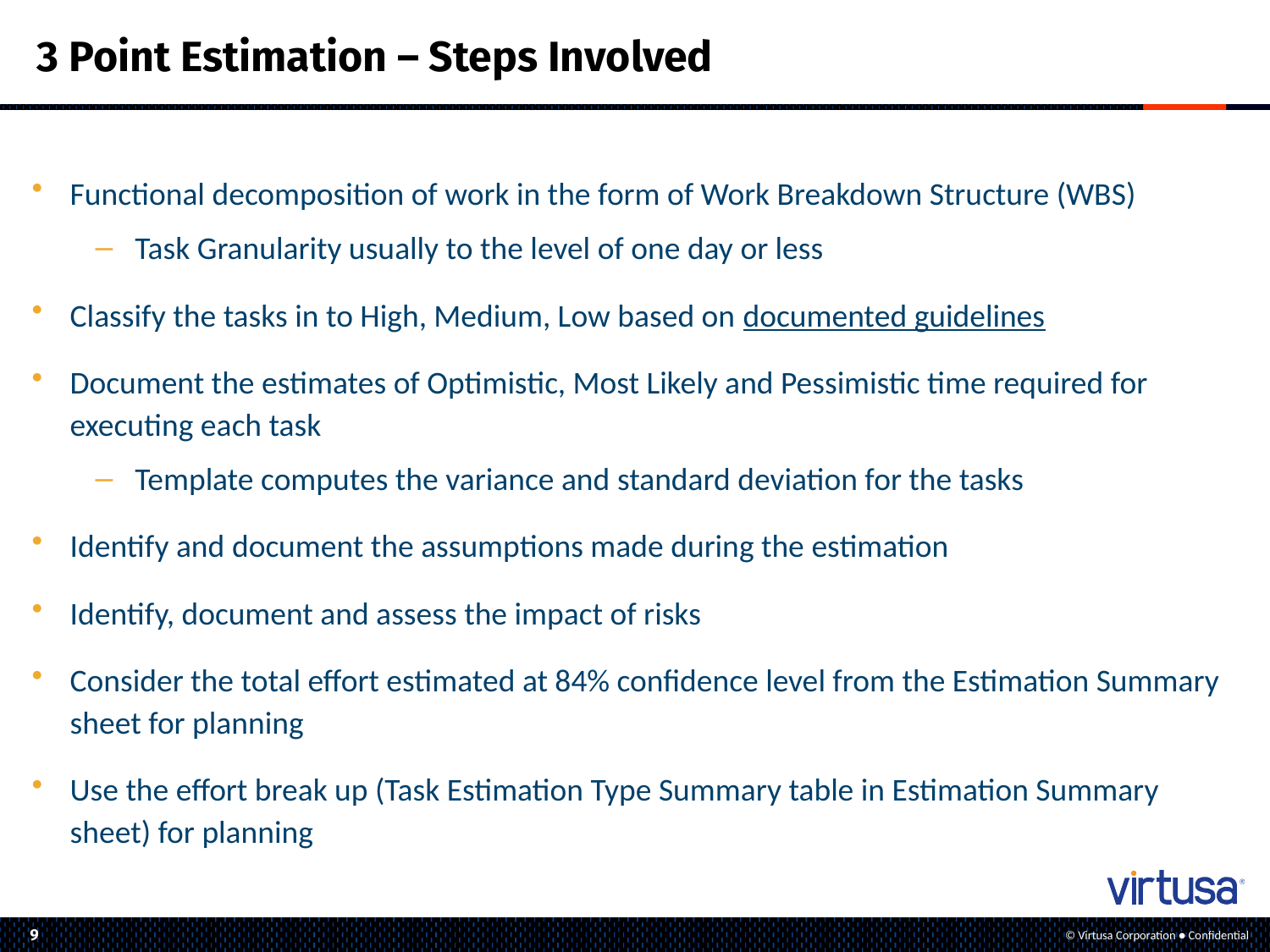

3 Point Estimation – Steps Involved
Functional decomposition of work in the form of Work Breakdown Structure (WBS)
Task Granularity usually to the level of one day or less
Classify the tasks in to High, Medium, Low based on documented guidelines
Document the estimates of Optimistic, Most Likely and Pessimistic time required for executing each task
Template computes the variance and standard deviation for the tasks
Identify and document the assumptions made during the estimation
Identify, document and assess the impact of risks
Consider the total effort estimated at 84% confidence level from the Estimation Summary sheet for planning
Use the effort break up (Task Estimation Type Summary table in Estimation Summary sheet) for planning